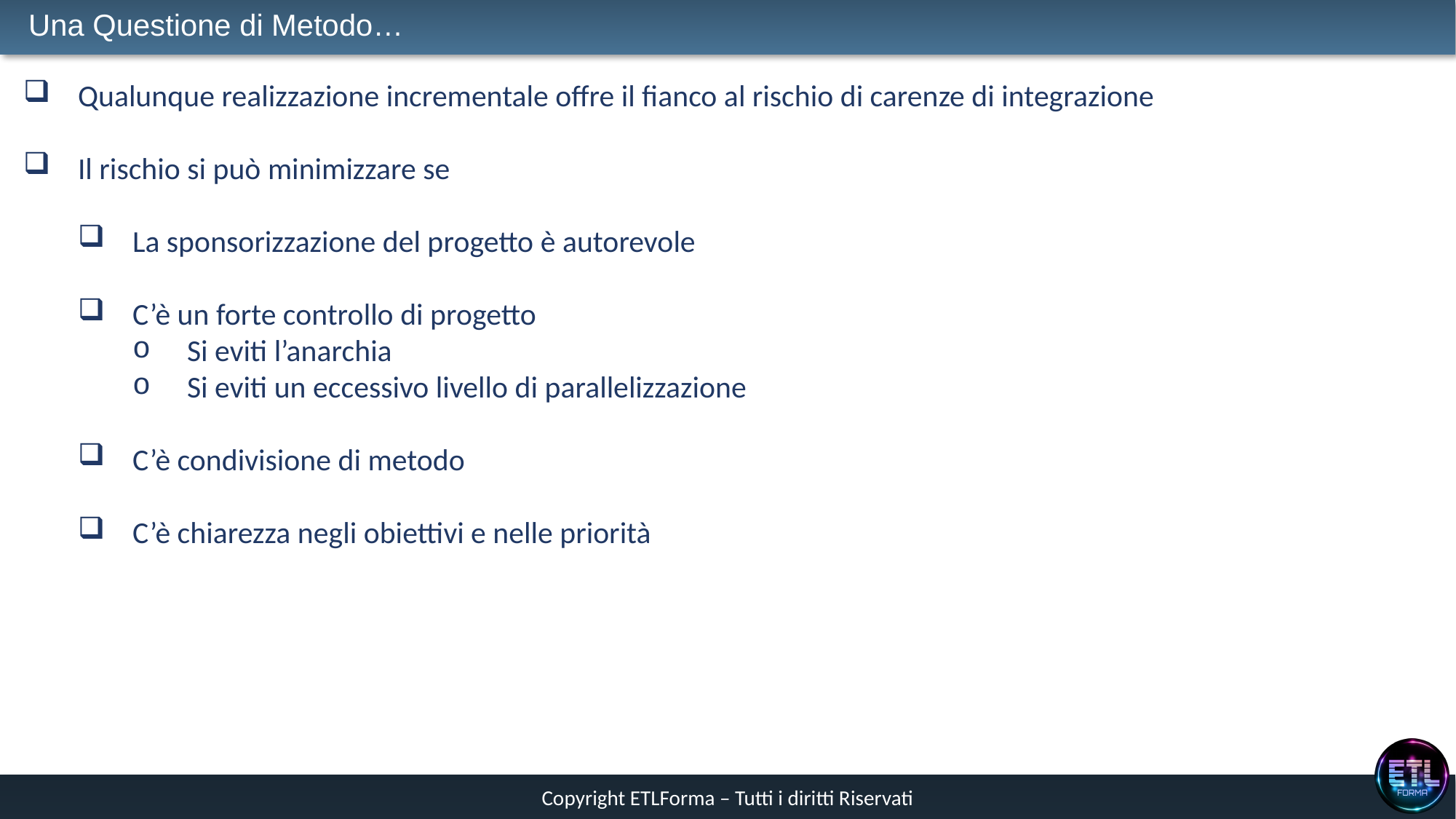

# Una Questione di Metodo…
Qualunque realizzazione incrementale offre il fianco al rischio di carenze di integrazione

Il rischio si può minimizzare se

La sponsorizzazione del progetto è autorevole

C’è un forte controllo di progetto
Si eviti l’anarchia
Si eviti un eccessivo livello di parallelizzazione

C’è condivisione di metodo

C’è chiarezza negli obiettivi e nelle priorità